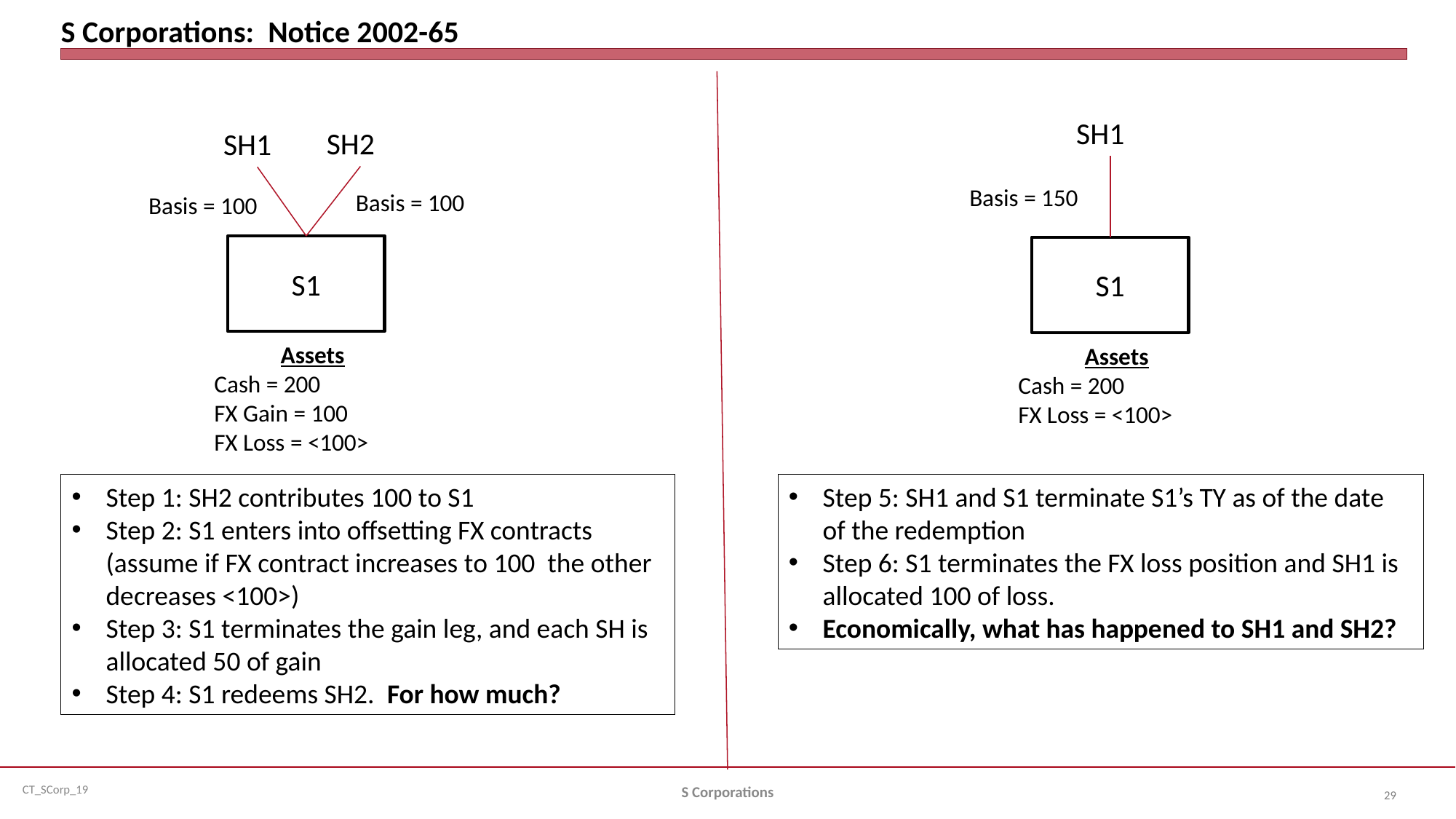

# S Corporations:  Notice 2002-65
SH1
SH2
SH1
Basis = 150
Basis = 100
Basis = 100
S1
S1
Assets
Cash = 200
FX Gain = 100
FX Loss = <100>
Assets
Cash = 200
FX Loss = <100>
Step 1: SH2 contributes 100 to S1
Step 2: S1 enters into offsetting FX contracts (assume if FX contract increases to 100  the other decreases <100>)
Step 3: S1 terminates the gain leg, and each SH is allocated 50 of gain
Step 4: S1 redeems SH2.  For how much?
Step 5: SH1 and S1 terminate S1’s TY as of the date of the redemption
Step 6: S1 terminates the FX loss position and SH1 is allocated 100 of loss.
Economically, what has happened to SH1 and SH2?
S Corporations
29